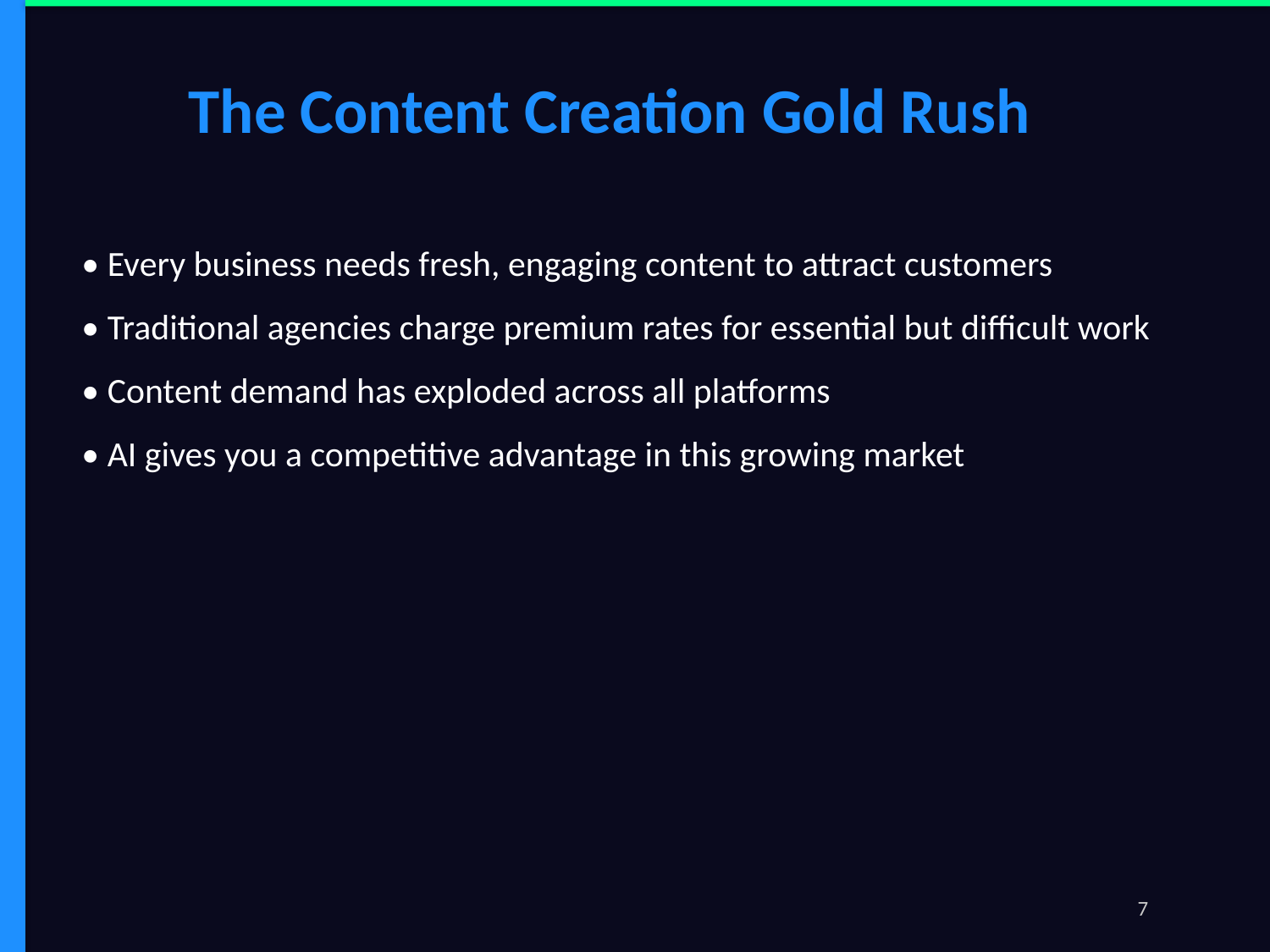

The Content Creation Gold Rush
• Every business needs fresh, engaging content to attract customers
• Traditional agencies charge premium rates for essential but difficult work
• Content demand has exploded across all platforms
• AI gives you a competitive advantage in this growing market
7